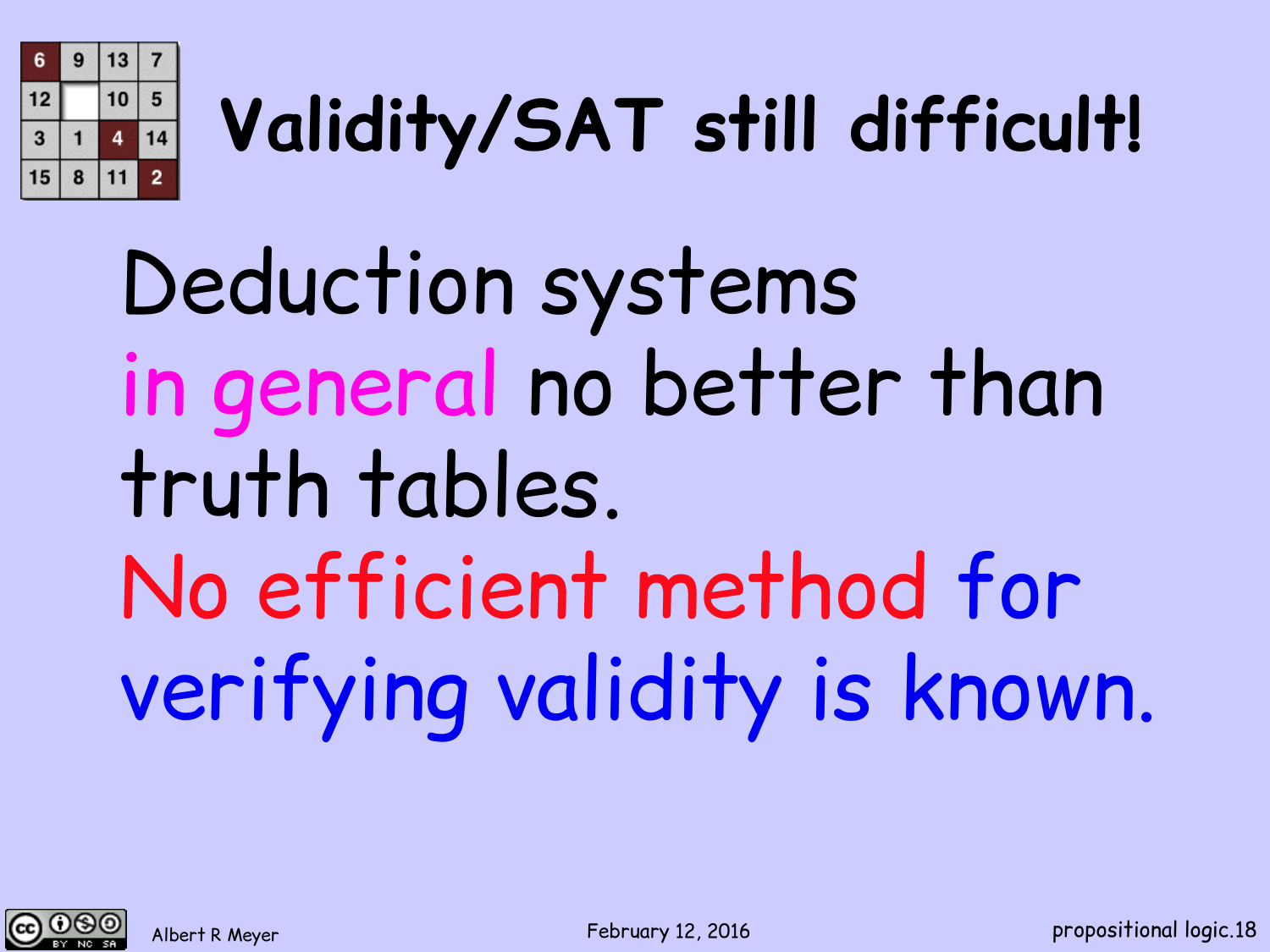

# Validity/SAT still difficult!
Deduction systems
in general no better than truth tables.
No efficient method for
verifying validity is known.
propositional logic.18